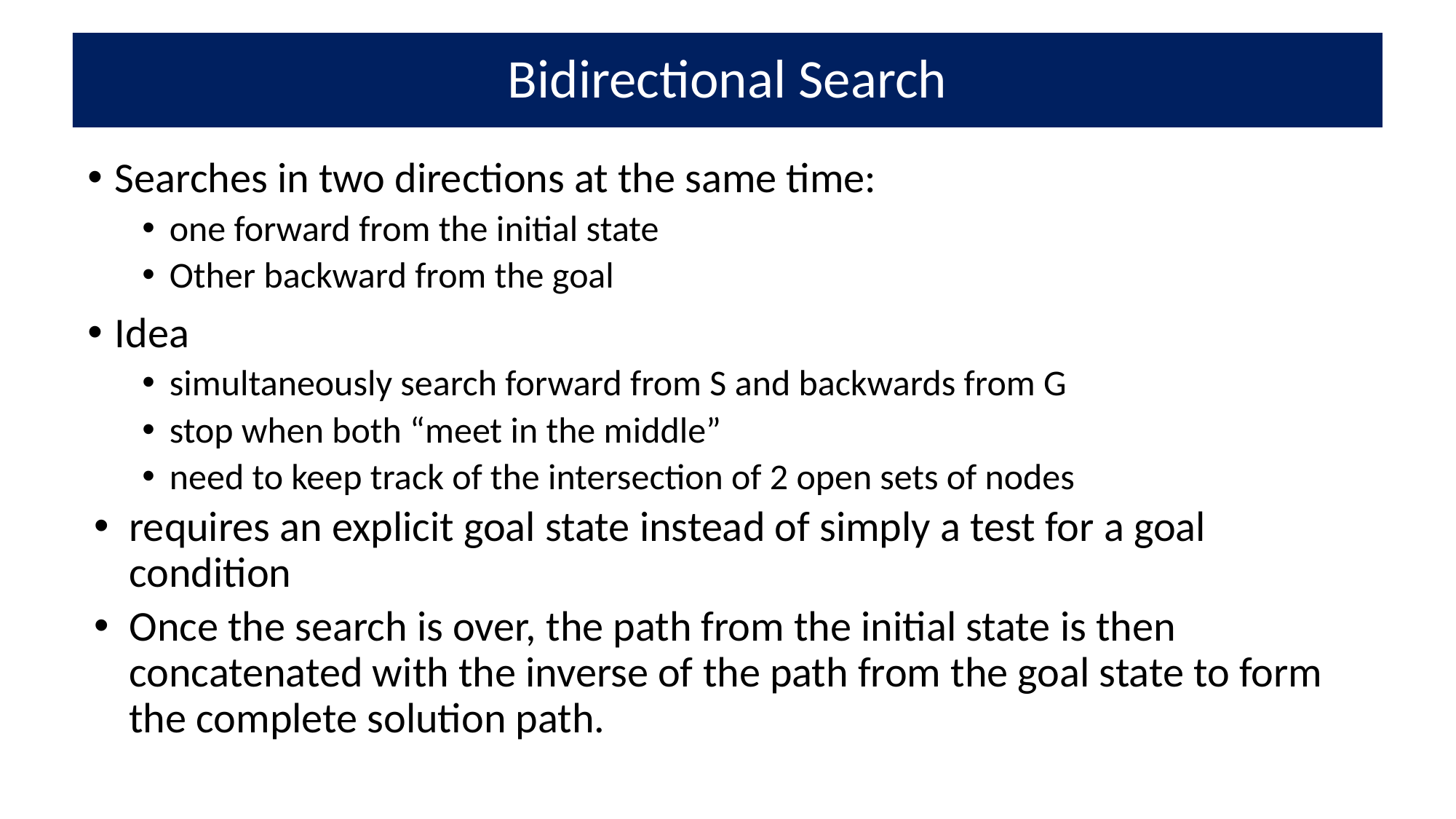

# Bidirectional Search
Searches in two directions at the same time:
one forward from the initial state
Other backward from the goal
Idea
simultaneously search forward from S and backwards from G
stop when both “meet in the middle”
need to keep track of the intersection of 2 open sets of nodes
requires an explicit goal state instead of simply a test for a goal condition
Once the search is over, the path from the initial state is then concatenated with the inverse of the path from the goal state to form the complete solution path.